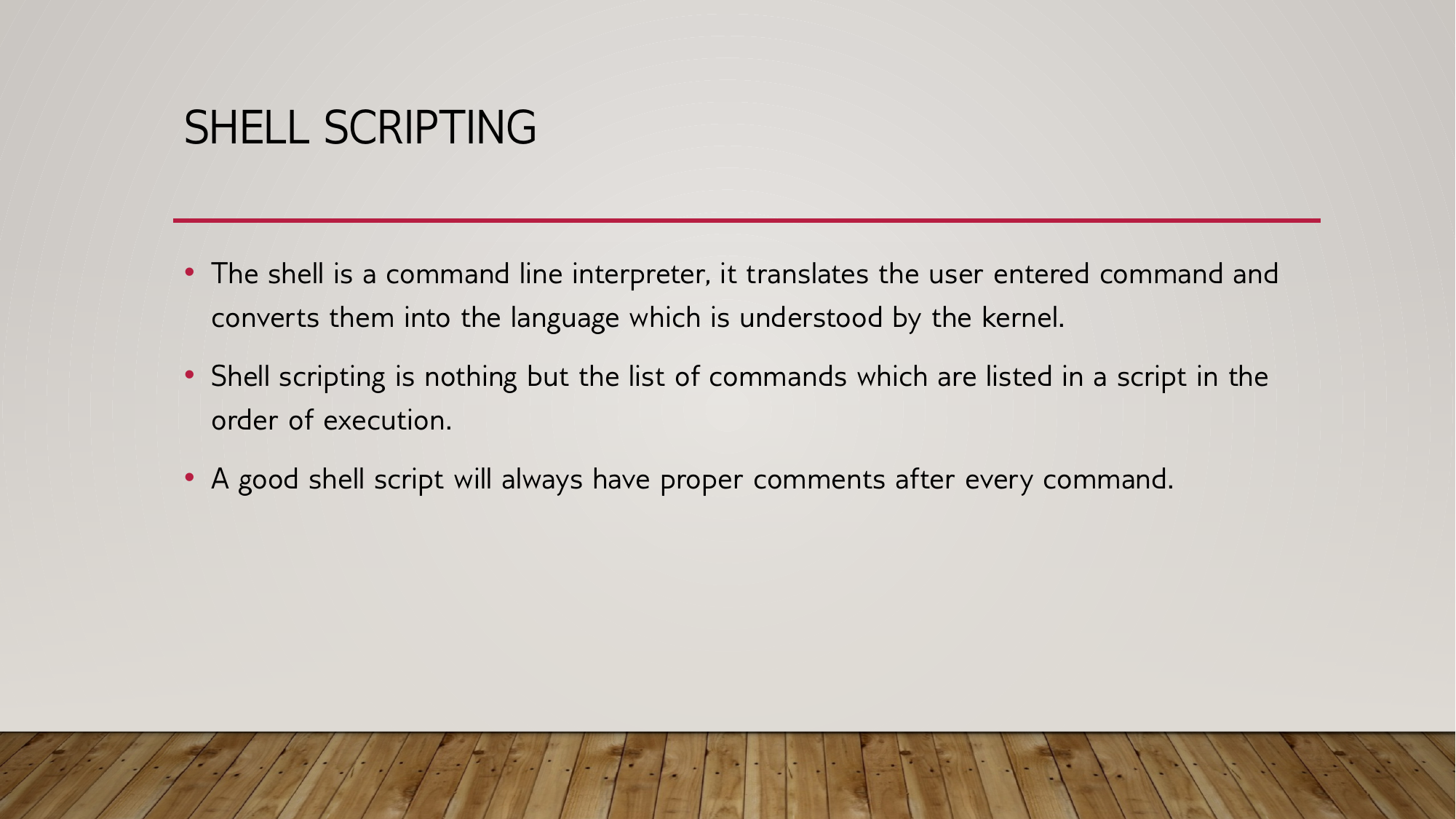

# Shell Scripting
The shell is a command line interpreter, it translates the user entered command and converts them into the language which is understood by the kernel.
Shell scripting is nothing but the list of commands which are listed in a script in the order of execution.
A good shell script will always have proper comments after every command.